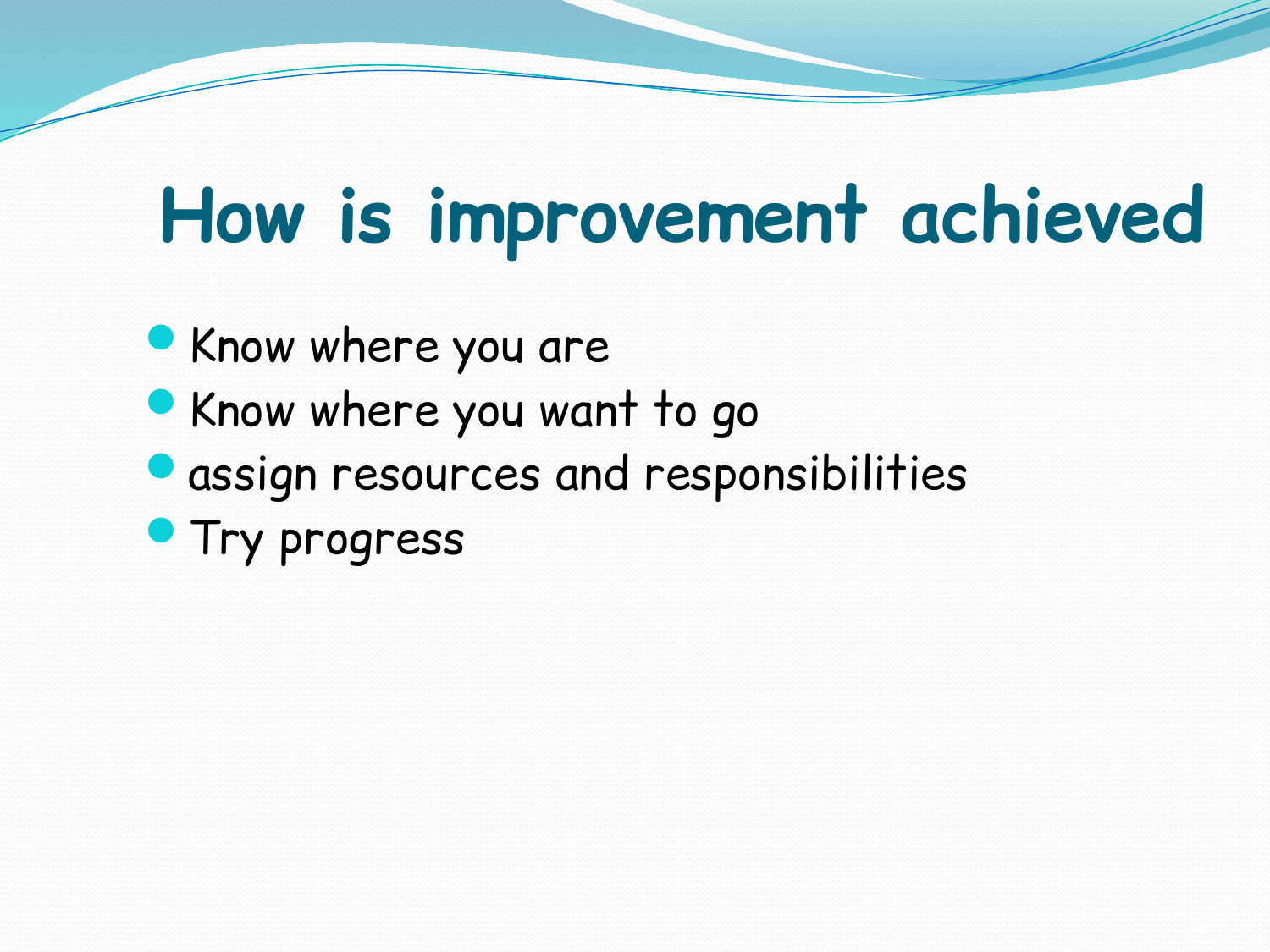

# How is improvement achieved
Know where you are
Know where you want to go
assign resources and responsibilities
Try progress
25